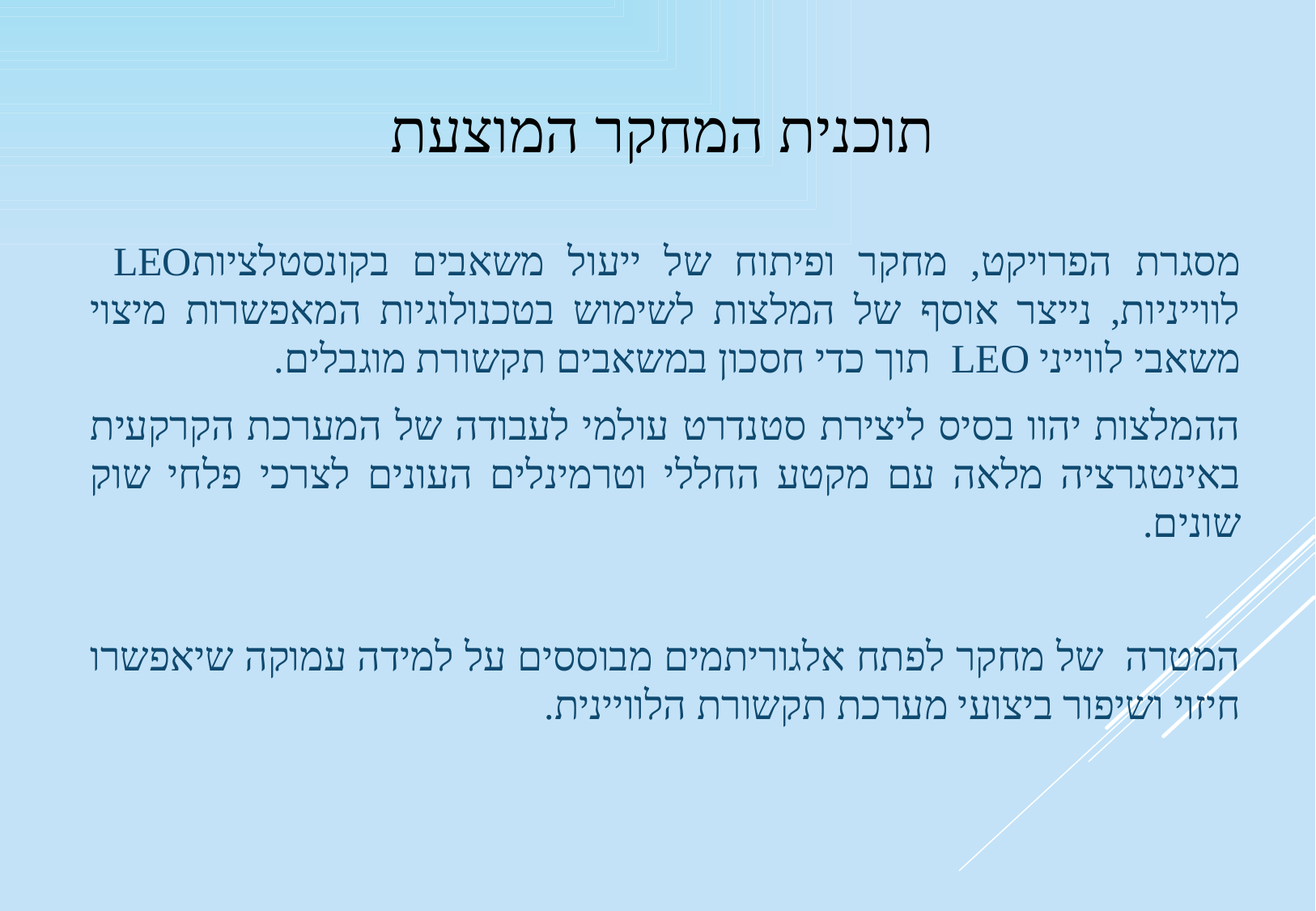

# תוכנית המחקר המוצעת
מסגרת הפרויקט, מחקר ופיתוח של ייעול משאבים בקונסטלציותLEO  לווייניות, נייצר אוסף של המלצות לשימוש בטכנולוגיות המאפשרות מיצוי משאבי לווייני LEO  תוך כדי חסכון במשאבים תקשורת מוגבלים.
ההמלצות יהוו בסיס ליצירת סטנדרט עולמי לעבודה של המערכת הקרקעית באינטגרציה מלאה עם מקטע החללי וטרמינלים העונים לצרכי פלחי שוק שונים.

המטרה  של מחקר לפתח אלגוריתמים מבוססים על למידה עמוקה שיאפשרו חיזוי ושיפור ביצועי מערכת תקשורת הלוויינית.